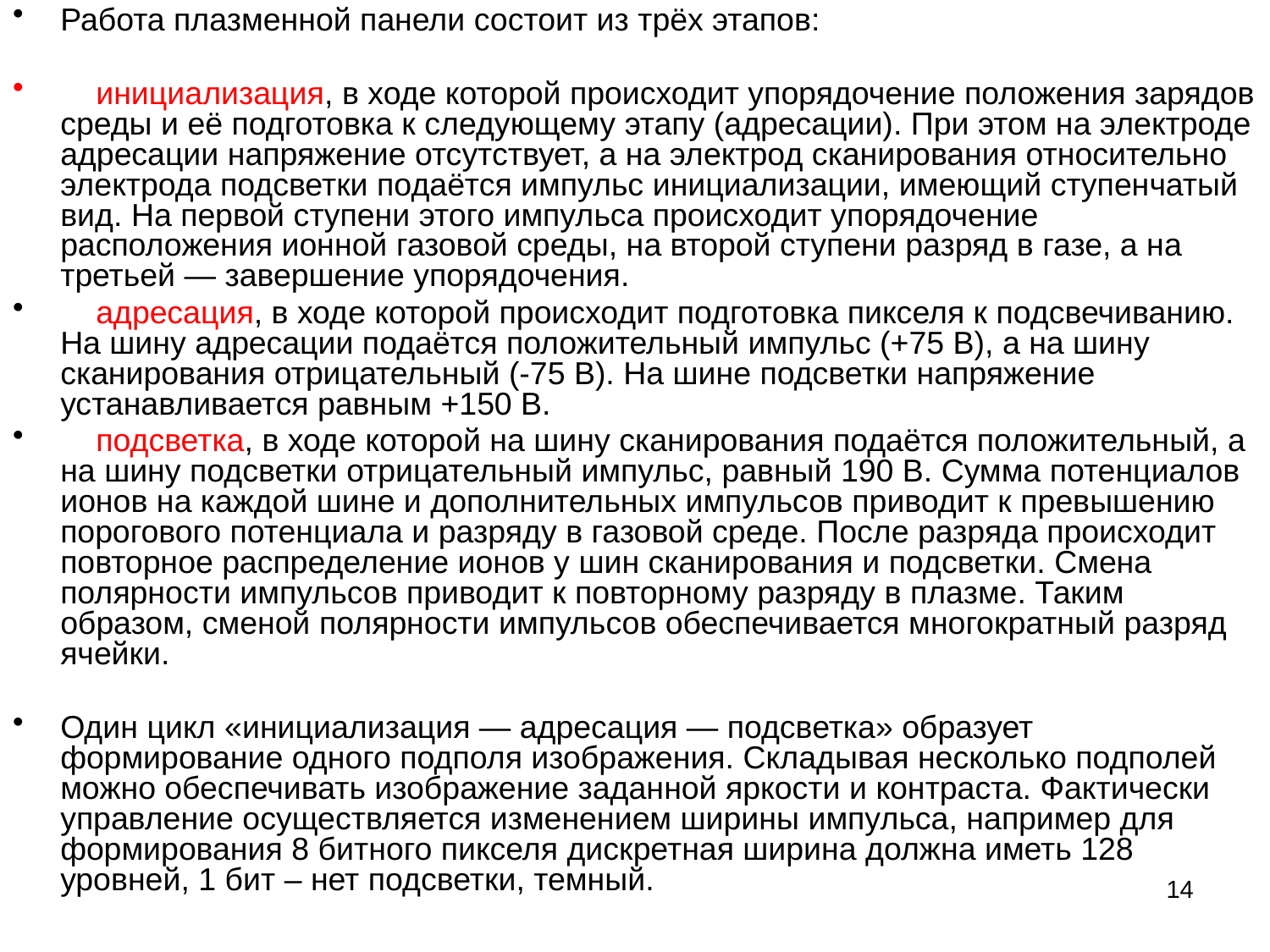

Работа плазменной панели состоит из трёх этапов:

    инициализация, в ходе которой происходит упорядочение положения зарядов среды и её подготовка к следующему этапу (адресации). При этом на электроде адресации напряжение отсутствует, а на электрод сканирования относительно электрода подсветки подаётся импульс инициализации, имеющий ступенчатый вид. На первой ступени этого импульса происходит упорядочение расположения ионной газовой среды, на второй ступени разряд в газе, а на третьей — завершение упорядочения.
    адресация, в ходе которой происходит подготовка пикселя к подсвечиванию. На шину адресации подаётся положительный импульс (+75 В), а на шину сканирования отрицательный (-75 В). На шине подсветки напряжение устанавливается равным +150 В.
    подсветка, в ходе которой на шину сканирования подаётся положительный, а на шину подсветки отрицательный импульс, равный 190 В. Сумма потенциалов ионов на каждой шине и дополнительных импульсов приводит к превышению порогового потенциала и разряду в газовой среде. После разряда происходит повторное распределение ионов у шин сканирования и подсветки. Смена полярности импульсов приводит к повторному разряду в плазме. Таким образом, сменой полярности импульсов обеспечивается многократный разряд ячейки.

Один цикл «инициализация — адресация — подсветка» образует формирование одного подполя изображения. Складывая несколько подполей можно обеспечивать изображение заданной яркости и контраста. Фактически управление осуществляется изменением ширины импульса, например для формирования 8 битного пикселя дискретная ширина должна иметь 128 уровней, 1 бит – нет подсветки, темный.
14